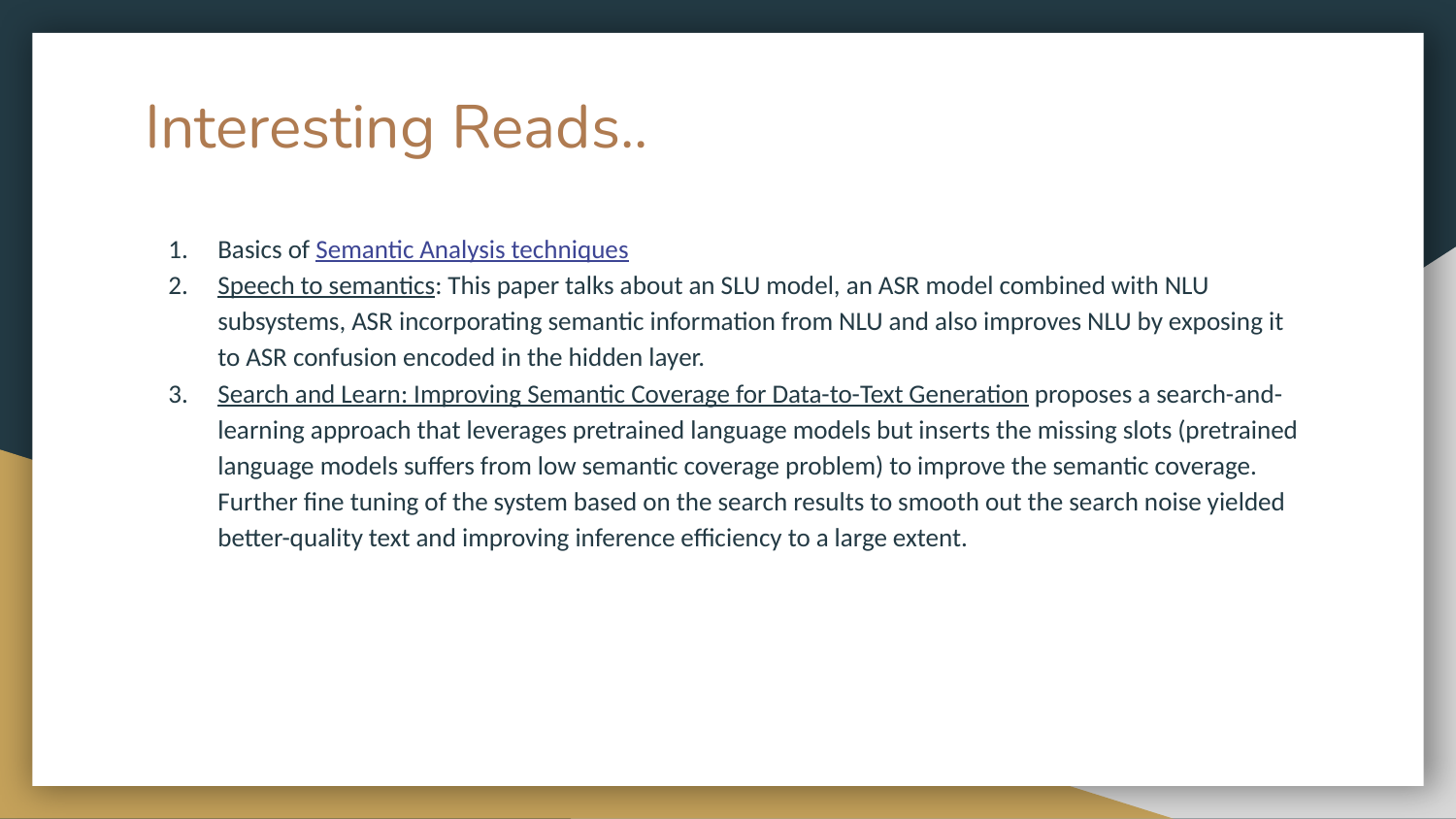

# Interesting Reads..
Basics of Semantic Analysis techniques
Speech to semantics: This paper talks about an SLU model, an ASR model combined with NLU subsystems, ASR incorporating semantic information from NLU and also improves NLU by exposing it to ASR confusion encoded in the hidden layer.
Search and Learn: Improving Semantic Coverage for Data-to-Text Generation proposes a search-and-learning approach that leverages pretrained language models but inserts the missing slots (pretrained language models suffers from low semantic coverage problem) to improve the semantic coverage. Further fine tuning of the system based on the search results to smooth out the search noise yielded better-quality text and improving inference efficiency to a large extent.